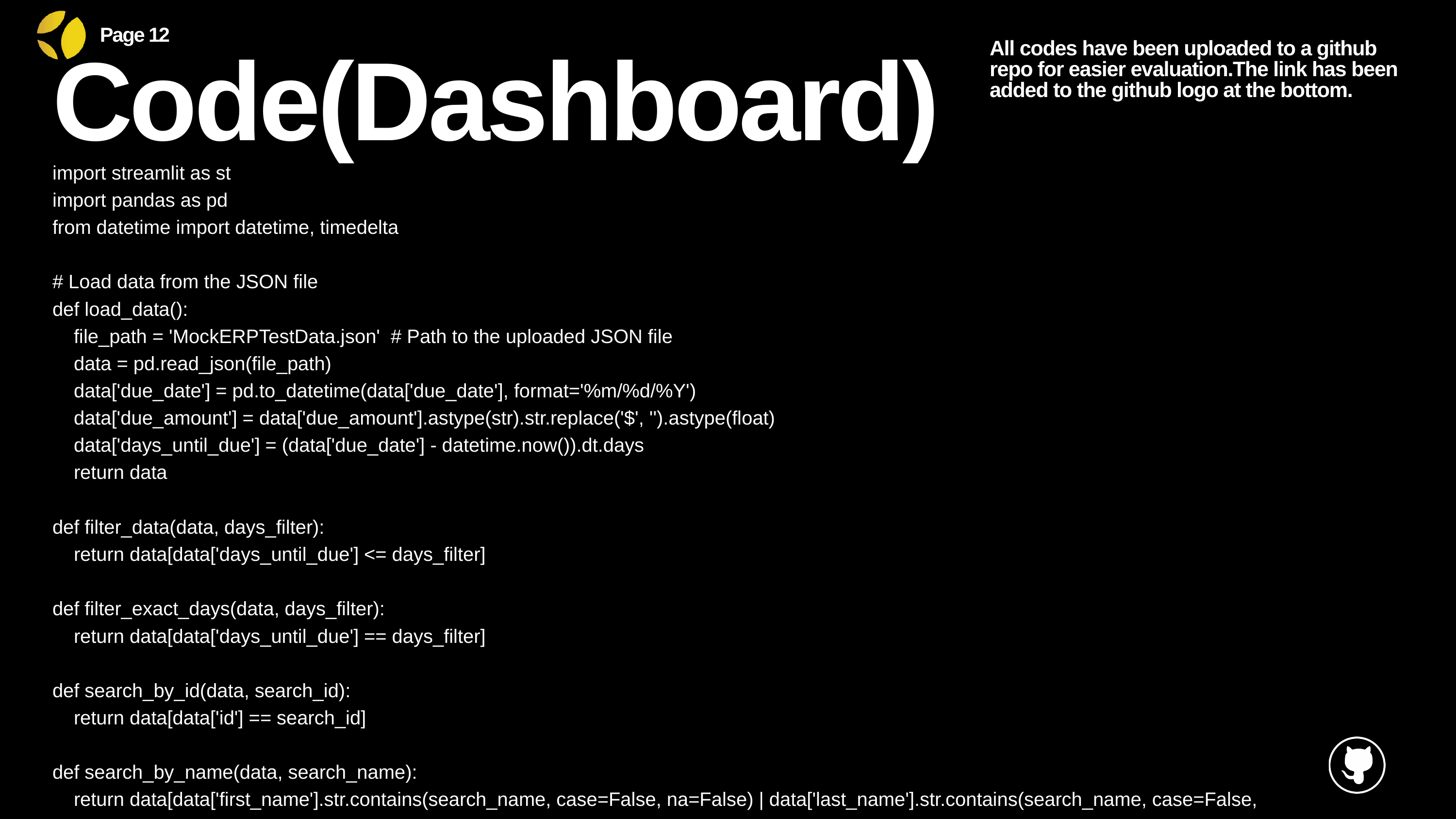

Page 12
All codes have been uploaded to a github repo for easier evaluation.The link has been added to the github logo at the bottom.
Code(Dashboard)
import streamlit as st
import pandas as pd
from datetime import datetime, timedelta

# Load data from the JSON file
def load_data():
    file_path = 'MockERPTestData.json'  # Path to the uploaded JSON file
    data = pd.read_json(file_path)
    data['due_date'] = pd.to_datetime(data['due_date'], format='%m/%d/%Y')
    data['due_amount'] = data['due_amount'].astype(str).str.replace('$', '').astype(float)
    data['days_until_due'] = (data['due_date'] - datetime.now()).dt.days
    return data

def filter_data(data, days_filter):
    return data[data['days_until_due'] <= days_filter]

def filter_exact_days(data, days_filter):
    return data[data['days_until_due'] == days_filter]

def search_by_id(data, search_id):
    return data[data['id'] == search_id]

def search_by_name(data, search_name):
    return data[data['first_name'].str.contains(search_name, case=False, na=False) | data['last_name'].str.contains(search_name, case=False, na=False)]